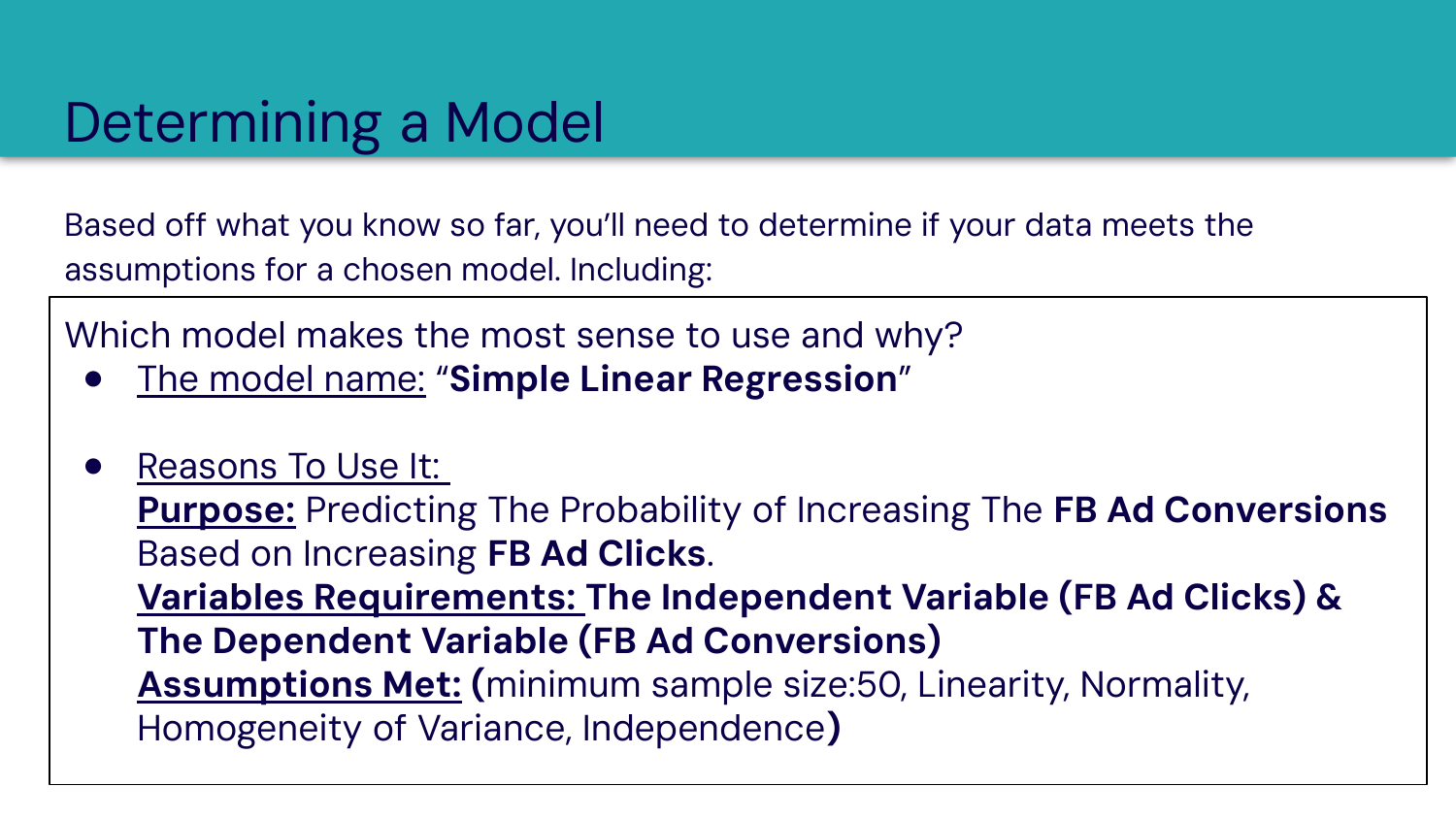

# Determining a Model
Based off what you know so far, you’ll need to determine if your data meets the assumptions for a chosen model. Including:
Which model makes the most sense to use and why?
The model name: “Simple Linear Regression”

Reasons To Use It:
Purpose: Predicting The Probability of Increasing The FB Ad Conversions Based on Increasing FB Ad Clicks.
Variables Requirements: The Independent Variable (FB Ad Clicks) & The Dependent Variable (FB Ad Conversions)
Assumptions Met: (minimum sample size:50, Linearity, Normality, Homogeneity of Variance, Independence)